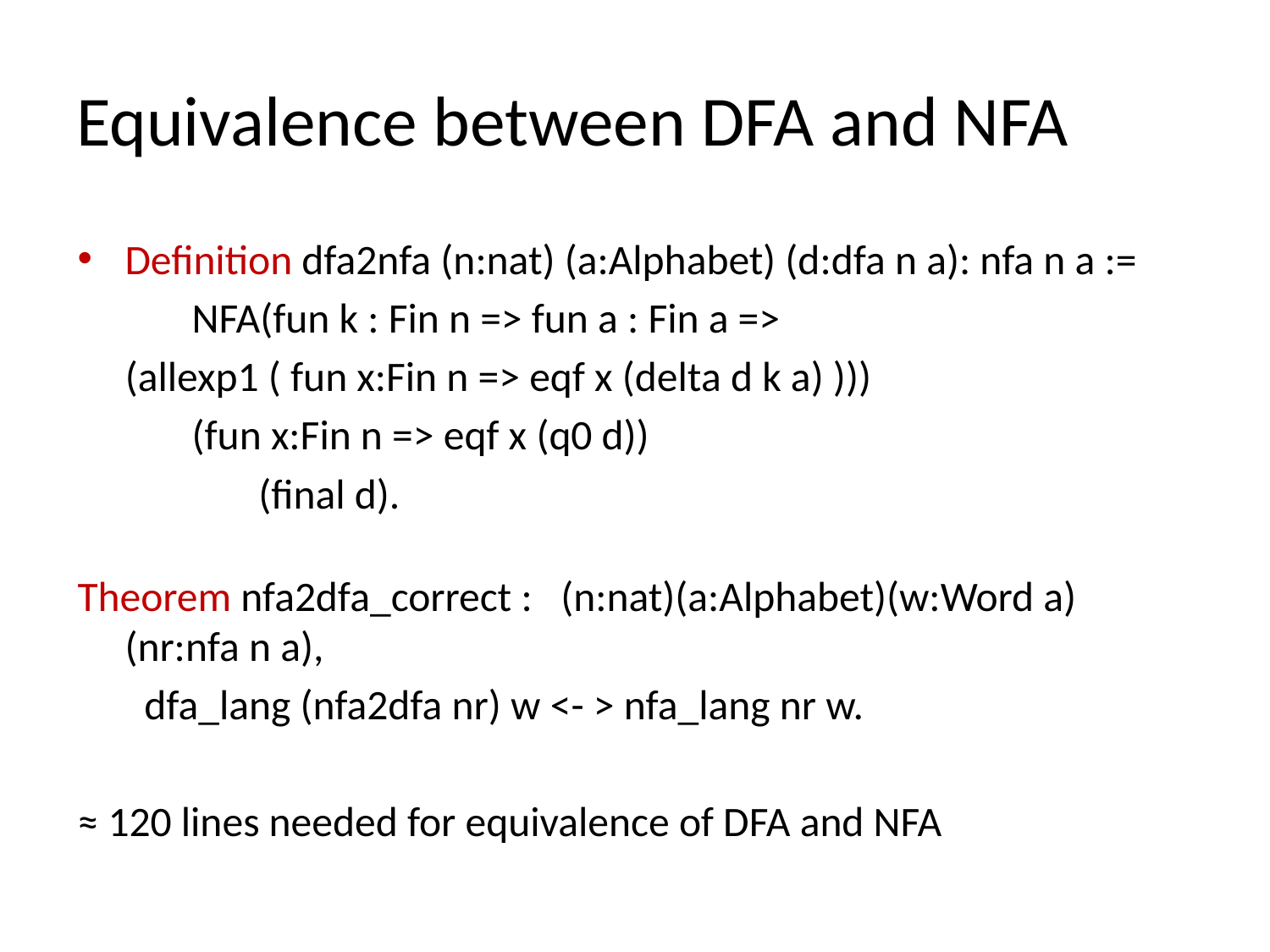

# Equivalence between DFA and NFA
Definition dfa2nfa (n:nat) (a:Alphabet) (d:dfa n a): nfa n a :=
            NFA(fun k : Fin n => fun a : Fin a =>
     (allexp1 ( fun x:Fin n => eqf x (delta d k a) )))
            (fun x:Fin n => eqf x (q0 d))
                   (final d).

Theorem nfa2dfa_correct :   (n:nat)(a:Alphabet)(w:Word a) (nr:nfa n a),
       dfa_lang (nfa2dfa nr) w <- > nfa_lang nr w.

≈ 120 lines needed for equivalence of DFA and NFA